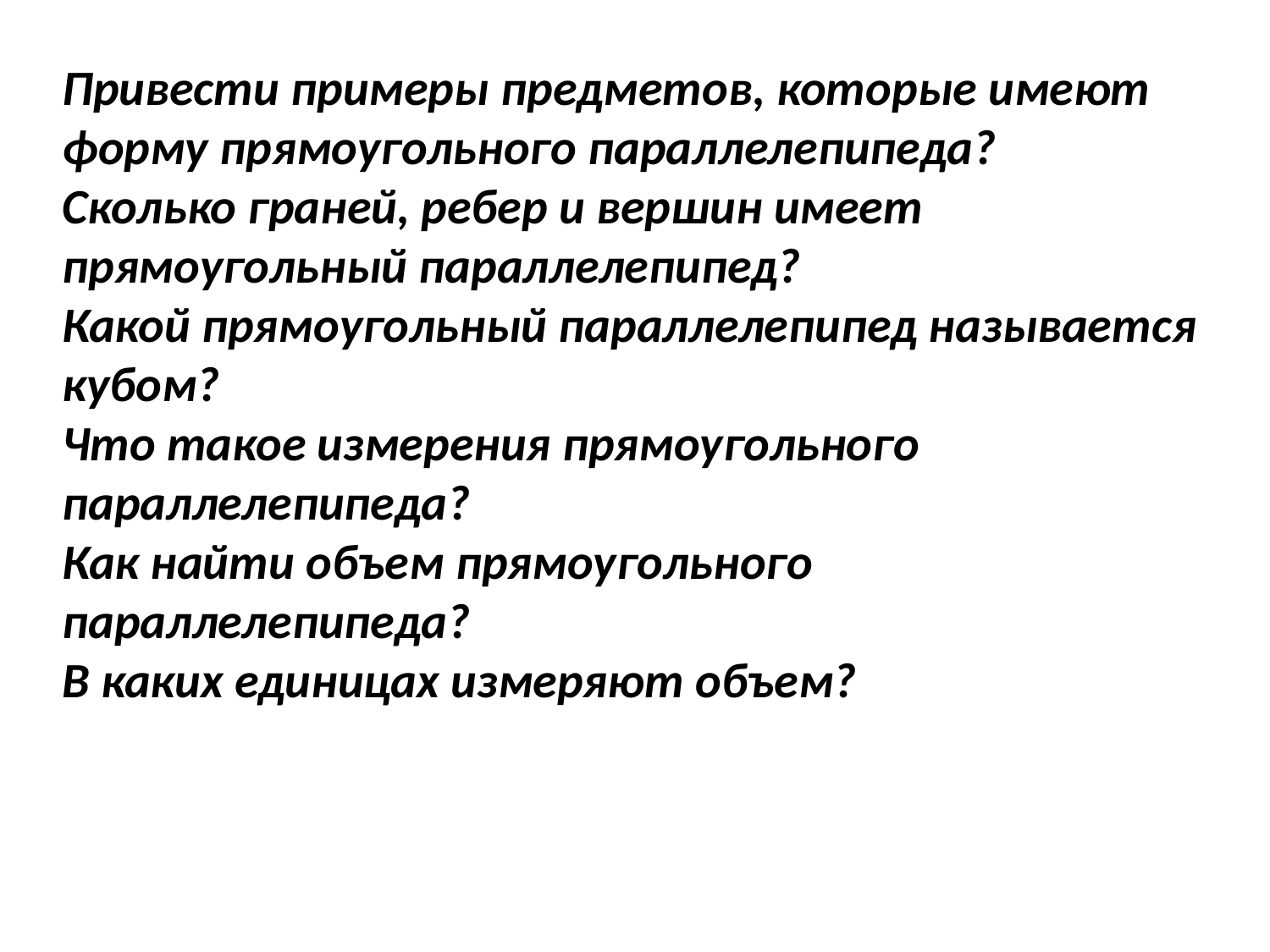

Привести примеры предметов, которые имеют форму прямоугольного параллелепипеда?
Сколько граней, ребер и вершин имеет прямоугольный параллелепипед?
Какой прямоугольный параллелепипед называется кубом?
Что такое измерения прямоугольного параллелепипеда?
Как найти объем прямоугольного параллелепипеда?
В каких единицах измеряют объем?